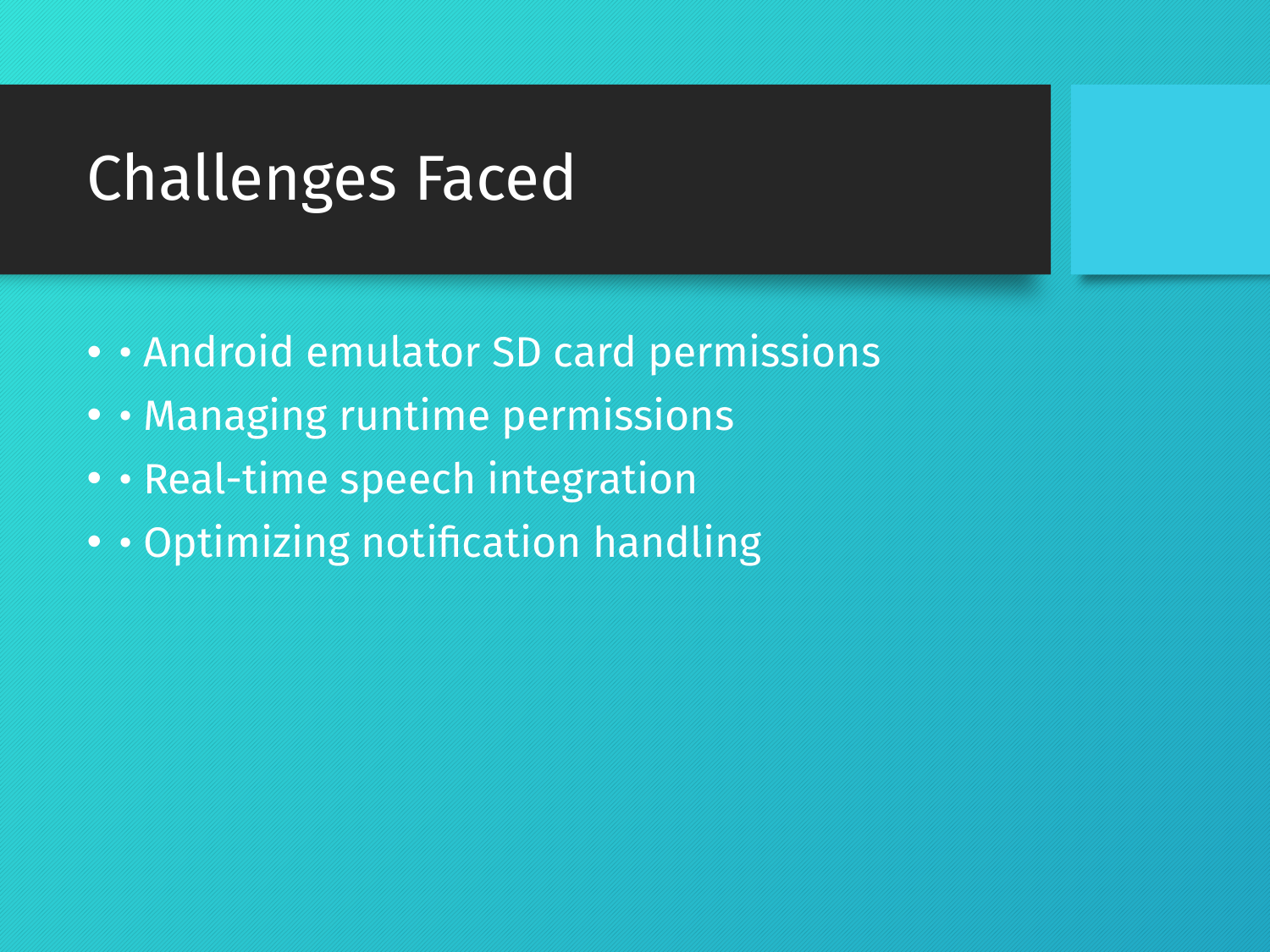

# Challenges Faced
• Android emulator SD card permissions
• Managing runtime permissions
• Real-time speech integration
• Optimizing notification handling